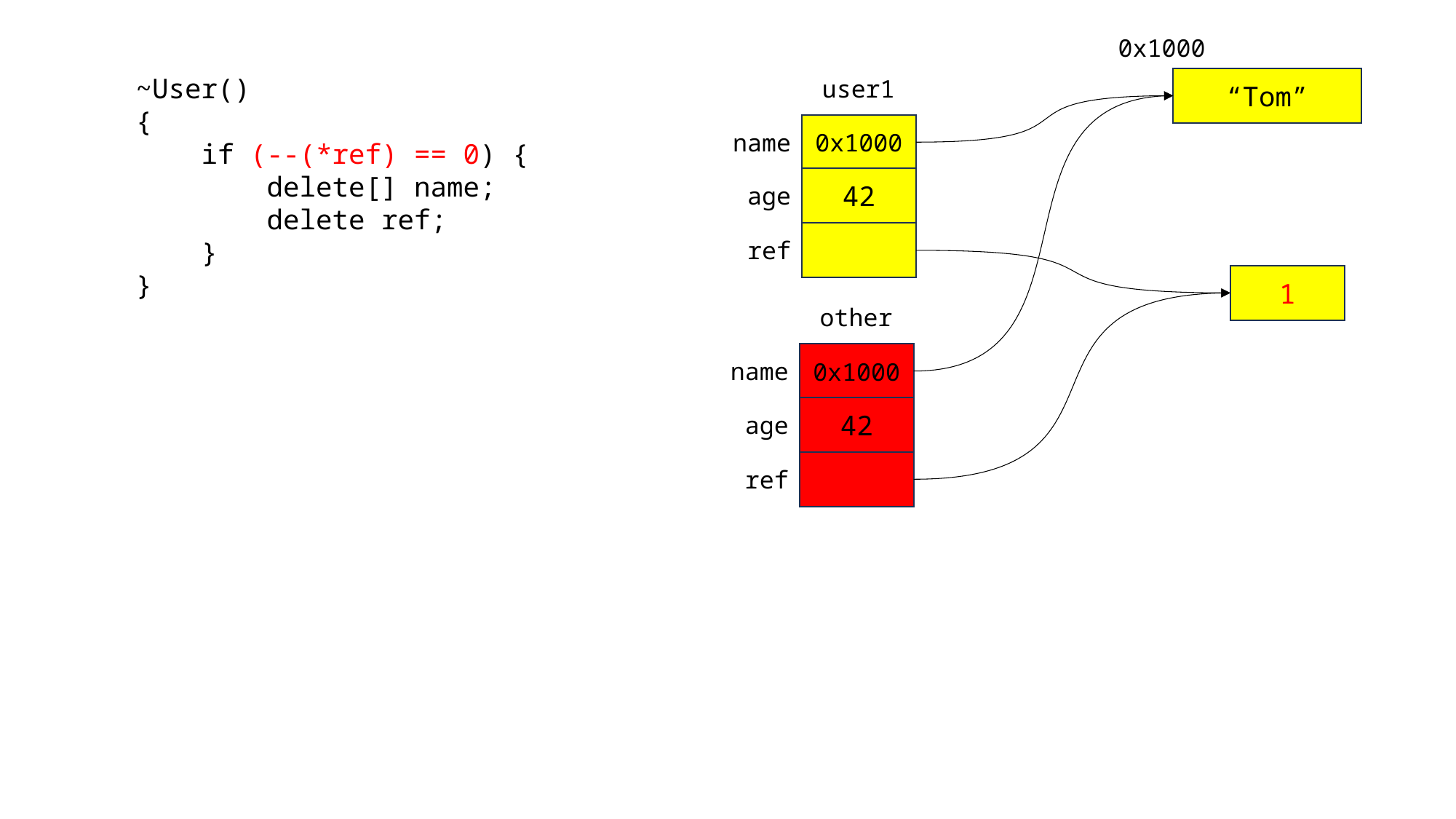

0x1000
    ~User()
    {
        if (--(*ref) == 0) {
            delete[] name;
            delete ref;
        }
    }
user1
“Tom”
0x1000
name
42
age

ref
1
other
0x1000
name
42
age

ref